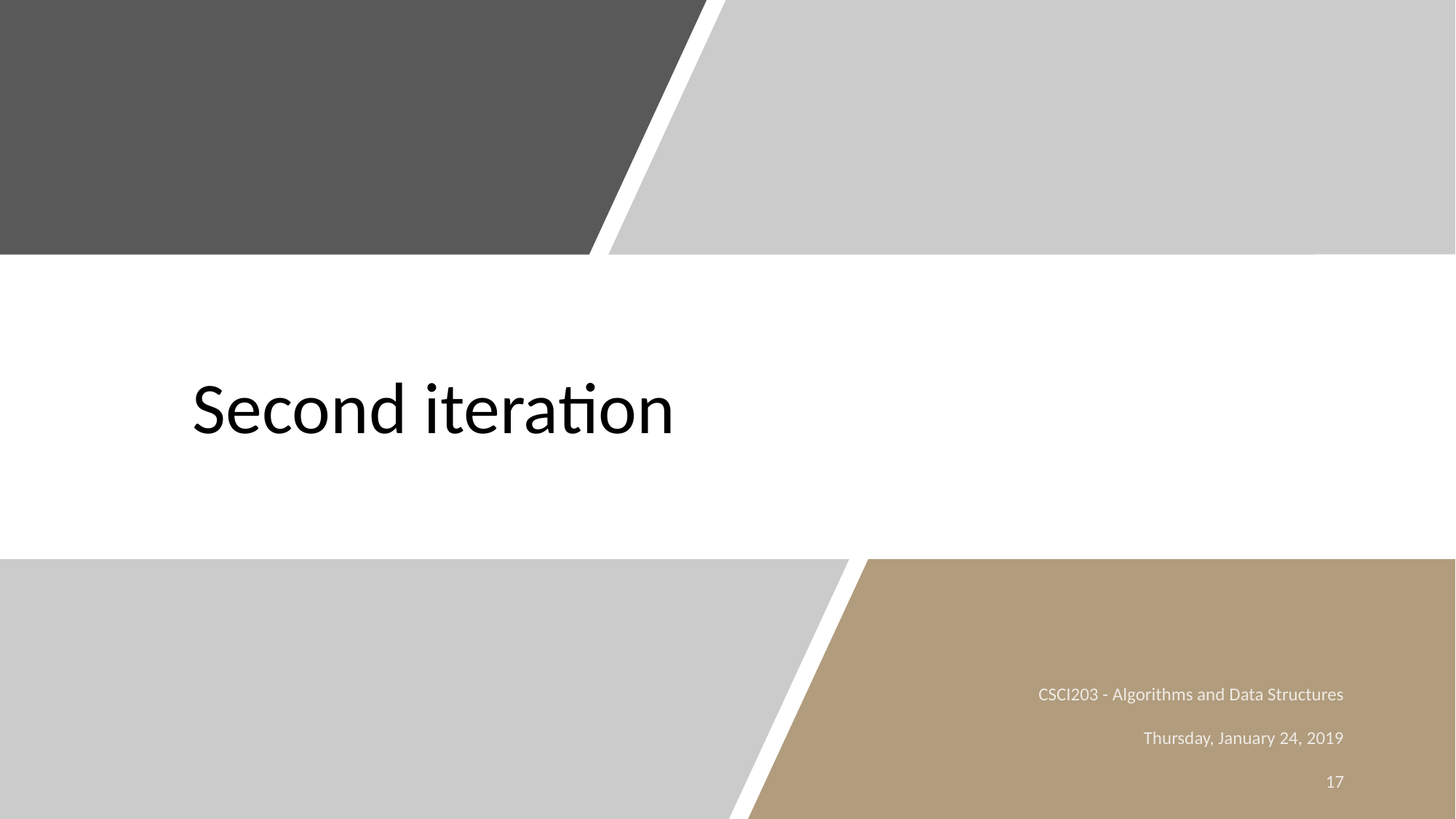

# Second iteration

CSCI203 - Algorithms and Data Structures
Thursday, January 24, 2019
17